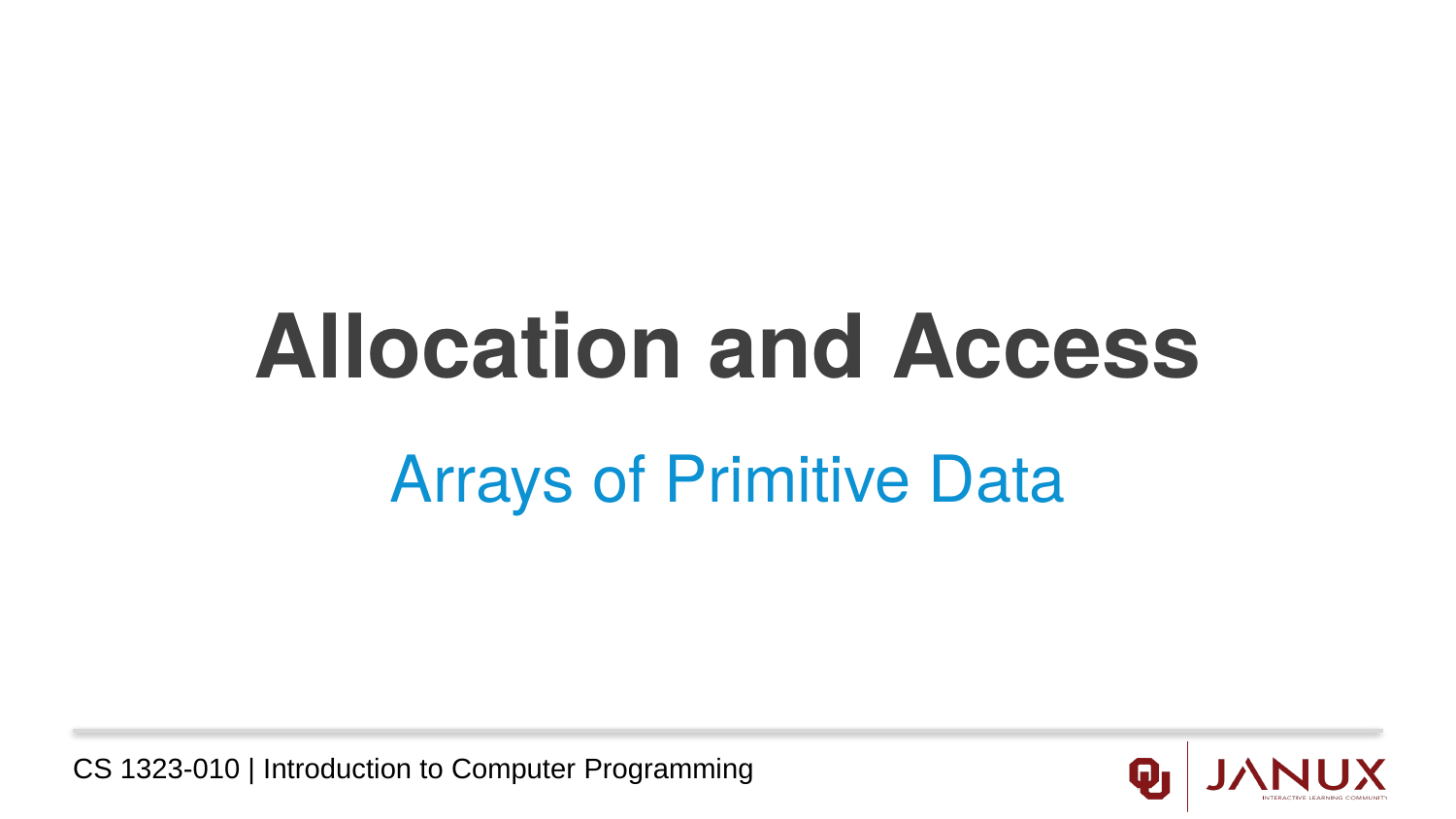

# Allocation and Access
Arrays of Primitive Data